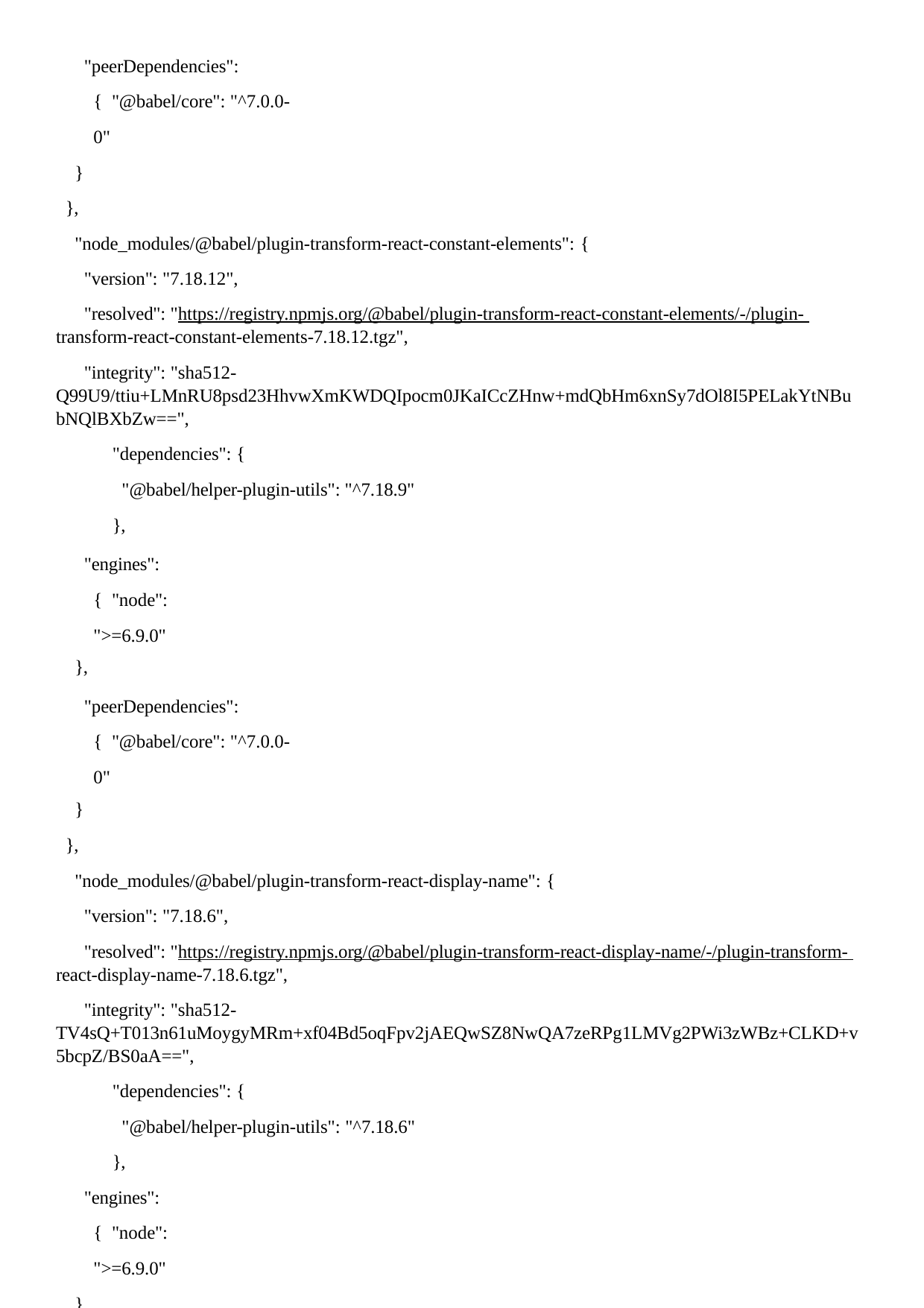

"peerDependencies": {  "@babel/core": "^7.0.0-0"
}
},
"node_modules/@babel/plugin-transform-react-constant-elements": {  "version": "7.18.12",
"resolved": "https://registry.npmjs.org/@babel/plugin-transform-react-constant-elements/-/plugin-  transform-react-constant-elements-7.18.12.tgz",
"integrity": "sha512-  Q99U9/ttiu+LMnRU8psd23HhvwXmKWDQIpocm0JKaICcZHnw+mdQbHm6xnSy7dOl8I5PELakYtNBu  bNQlBXbZw==",
"dependencies": {
"@babel/helper-plugin-utils": "^7.18.9"
},
"engines": {  "node": ">=6.9.0"
},
"peerDependencies": {  "@babel/core": "^7.0.0-0"
}
},
"node_modules/@babel/plugin-transform-react-display-name": {  "version": "7.18.6",
"resolved": "https://registry.npmjs.org/@babel/plugin-transform-react-display-name/-/plugin-transform-  react-display-name-7.18.6.tgz",
"integrity": "sha512-  TV4sQ+T013n61uMoygyMRm+xf04Bd5oqFpv2jAEQwSZ8NwQA7zeRPg1LMVg2PWi3zWBz+CLKD+v  5bcpZ/BS0aA==",
"dependencies": {
"@babel/helper-plugin-utils": "^7.18.6"
},
"engines": {  "node": ">=6.9.0"
},
"peerDependencies": {  "@babel/core": "^7.0.0-0"